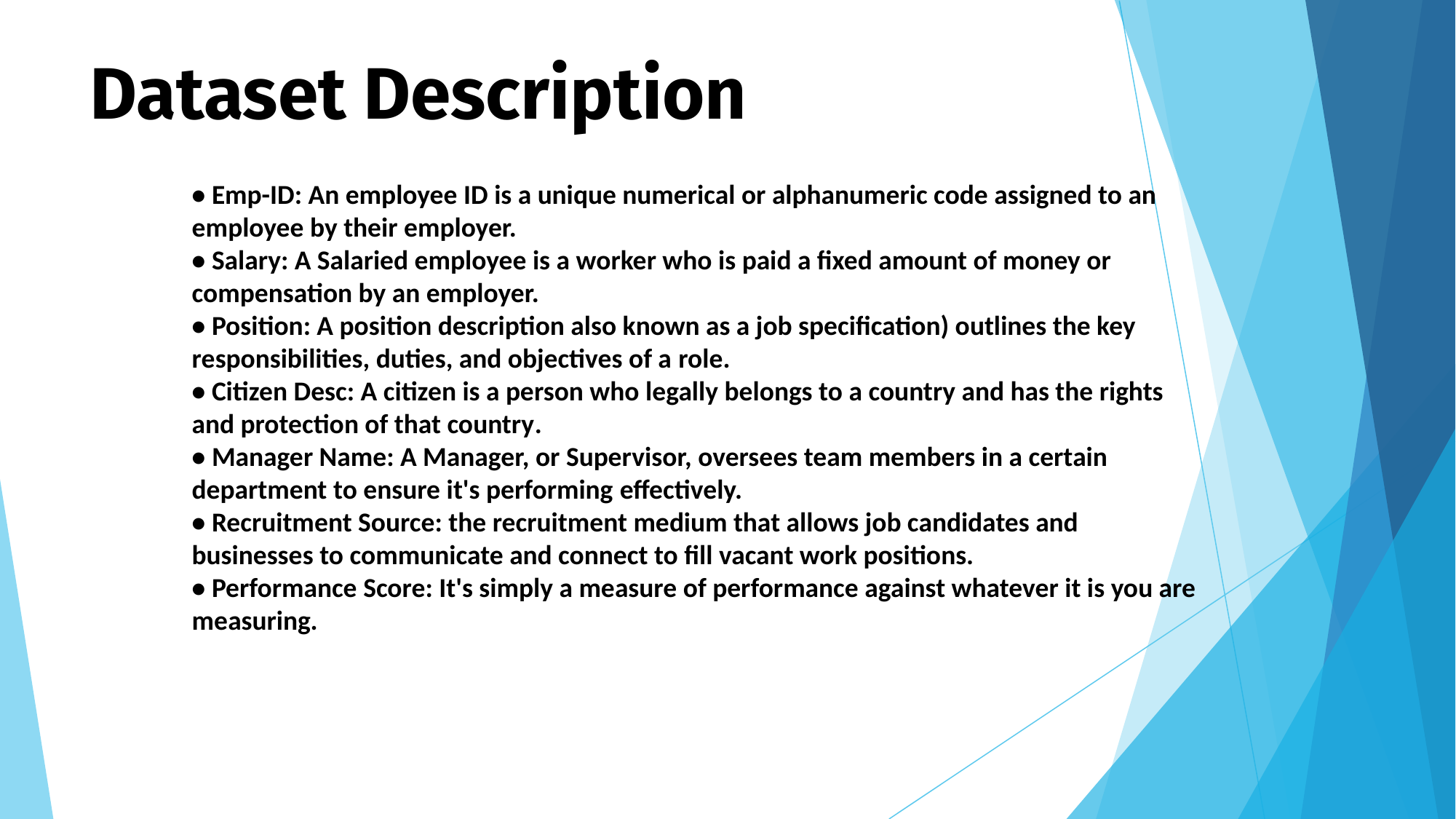

# Dataset Description
• Emp-ID: An employee ID is a unique numerical or alphanumeric code assigned to an employee by their employer.
• Salary: A Salaried employee is a worker who is paid a fixed amount of money or compensation by an employer.
• Position: A position description also known as a job specification) outlines the key responsibilities, duties, and objectives of a role.
• Citizen Desc: A citizen is a person who legally belongs to a country and has the rights and protection of that country.
• Manager Name: A Manager, or Supervisor, oversees team members in a certain department to ensure it's performing effectively.
• Recruitment Source: the recruitment medium that allows job candidates and businesses to communicate and connect to fill vacant work positions.
• Performance Score: It's simply a measure of performance against whatever it is you are measuring.